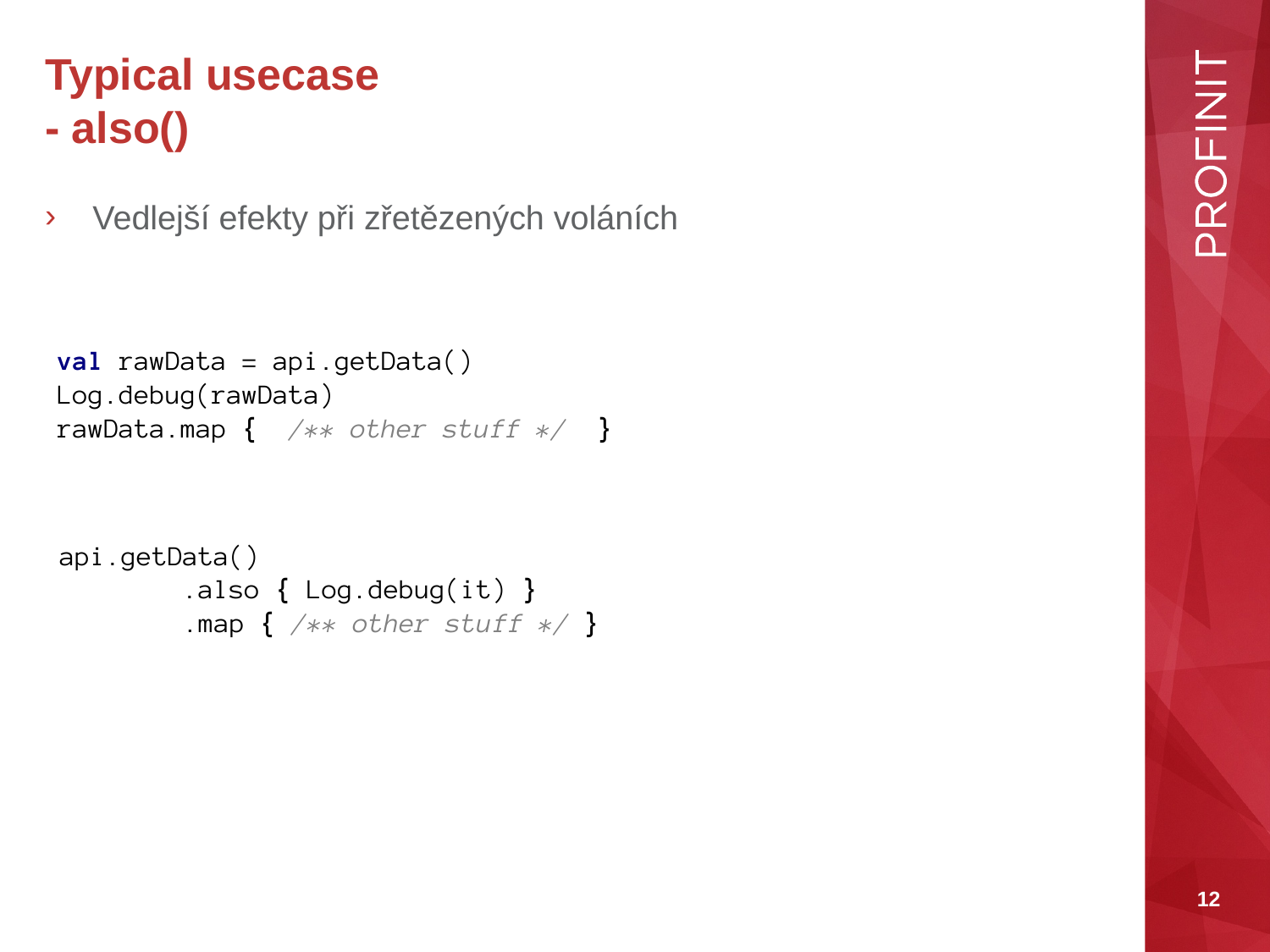

# Typical usecase - also()
Vedlejší efekty při zřetězených voláních
val rawData = api.getData()
Log.debug(rawData)
rawData.map {  /** other stuff */  }
api.getData()
        .also { Log.debug(it) }
        .map { /** other stuff */ }